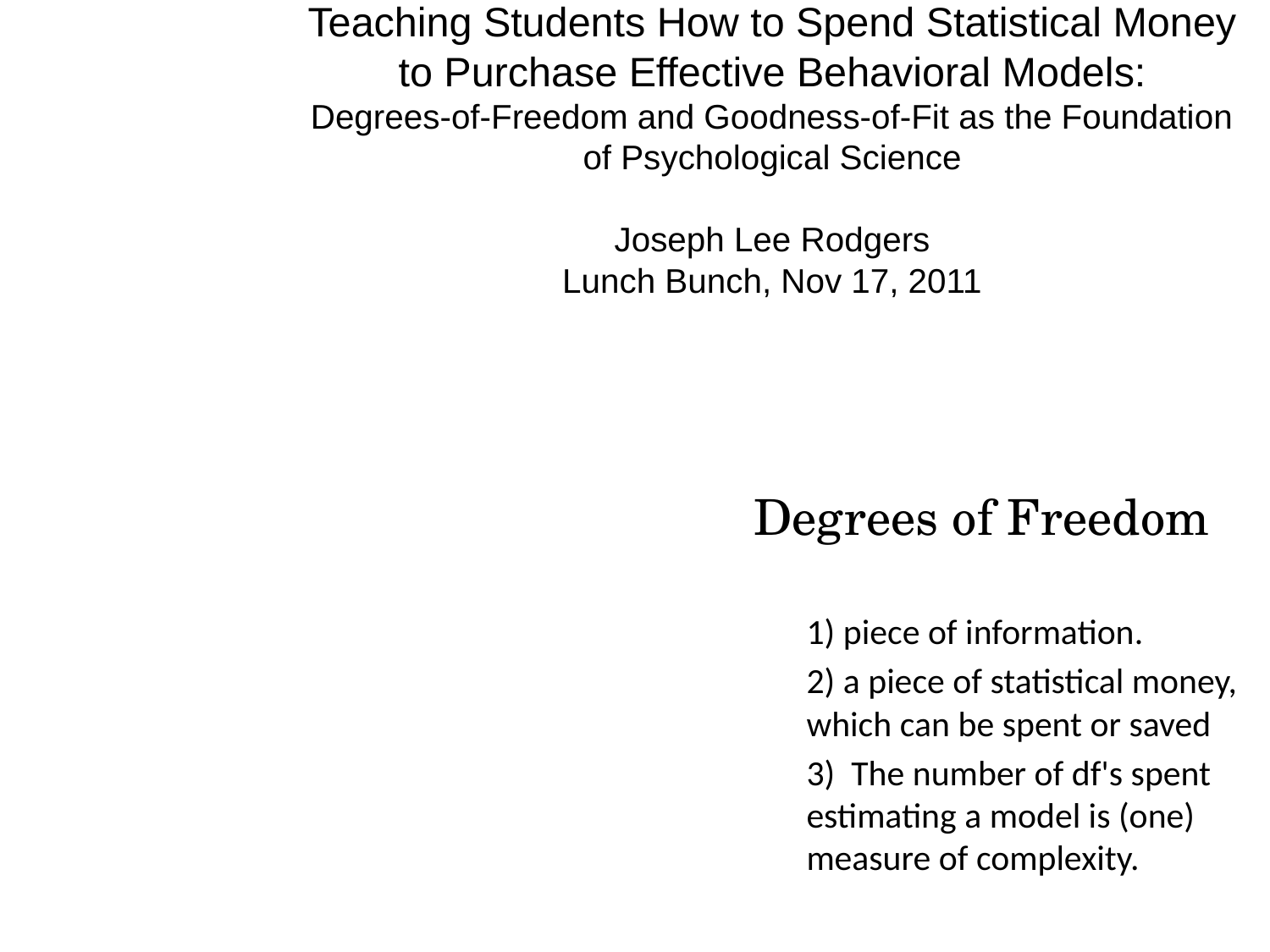

Teaching Students How to Spend Statistical Money to Purchase Effective Behavioral Models:
Degrees-of-Freedom and Goodness-of-Fit as the Foundation of Psychological Science

Joseph Lee Rodgers
Lunch Bunch, Nov 17, 2011
Degrees of Freedom
	1) piece of information.
	2) a piece of statistical money, which can be spent or saved
	3)  The number of df's spent estimating a model is (one) measure of complexity.